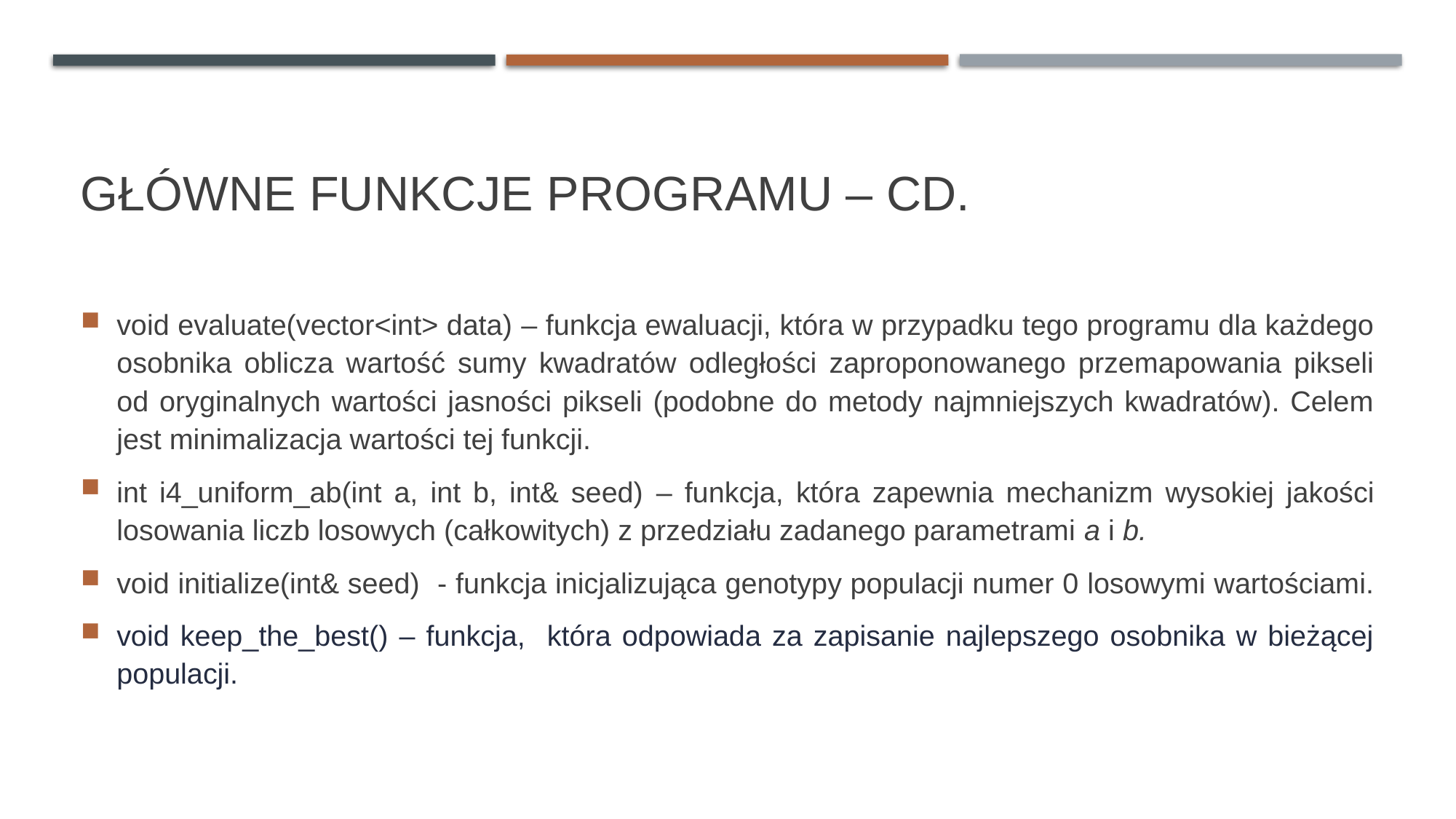

# Główne funkcje programu – cd.
void evaluate(vector<int> data) – funkcja ewaluacji, która w przypadku tego programu dla każdego osobnika oblicza wartość sumy kwadratów odległości zaproponowanego przemapowania pikseli od oryginalnych wartości jasności pikseli (podobne do metody najmniejszych kwadratów). Celem jest minimalizacja wartości tej funkcji.
int i4_uniform_ab(int a, int b, int& seed) – funkcja, która zapewnia mechanizm wysokiej jakości losowania liczb losowych (całkowitych) z przedziału zadanego parametrami a i b.
void initialize(int& seed)  - funkcja inicjalizująca genotypy populacji numer 0 losowymi wartościami.
void keep_the_best() – funkcja,  która odpowiada za zapisanie najlepszego osobnika w bieżącej populacji.